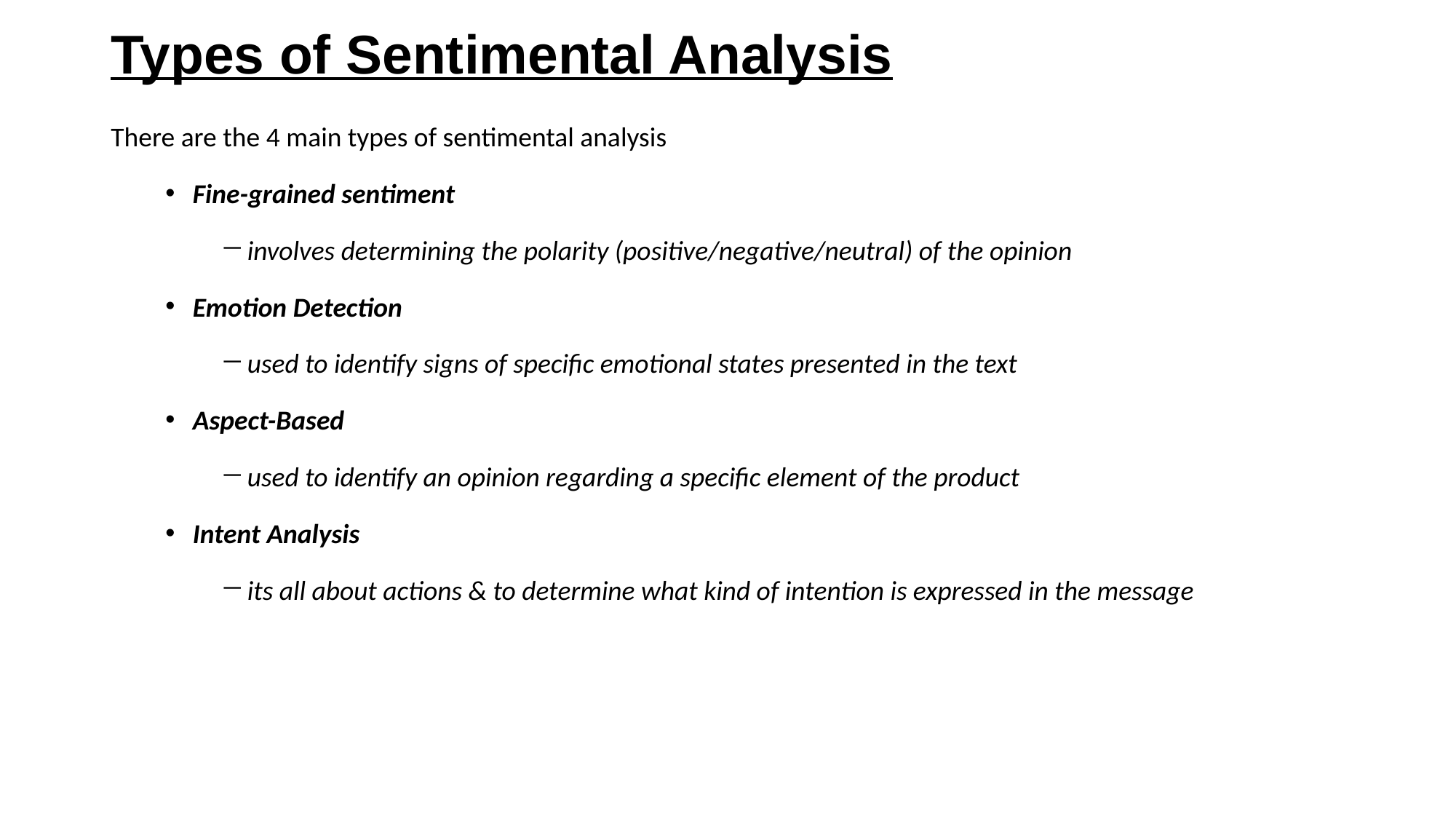

# Types of Sentimental Analysis
There are the 4 main types of sentimental analysis
Fine-grained sentiment
involves determining the polarity (positive/negative/neutral) of the opinion
Emotion Detection
used to identify signs of specific emotional states presented in the text
Aspect-Based
used to identify an opinion regarding a specific element of the product
Intent Analysis
its all about actions & to determine what kind of intention is expressed in the message